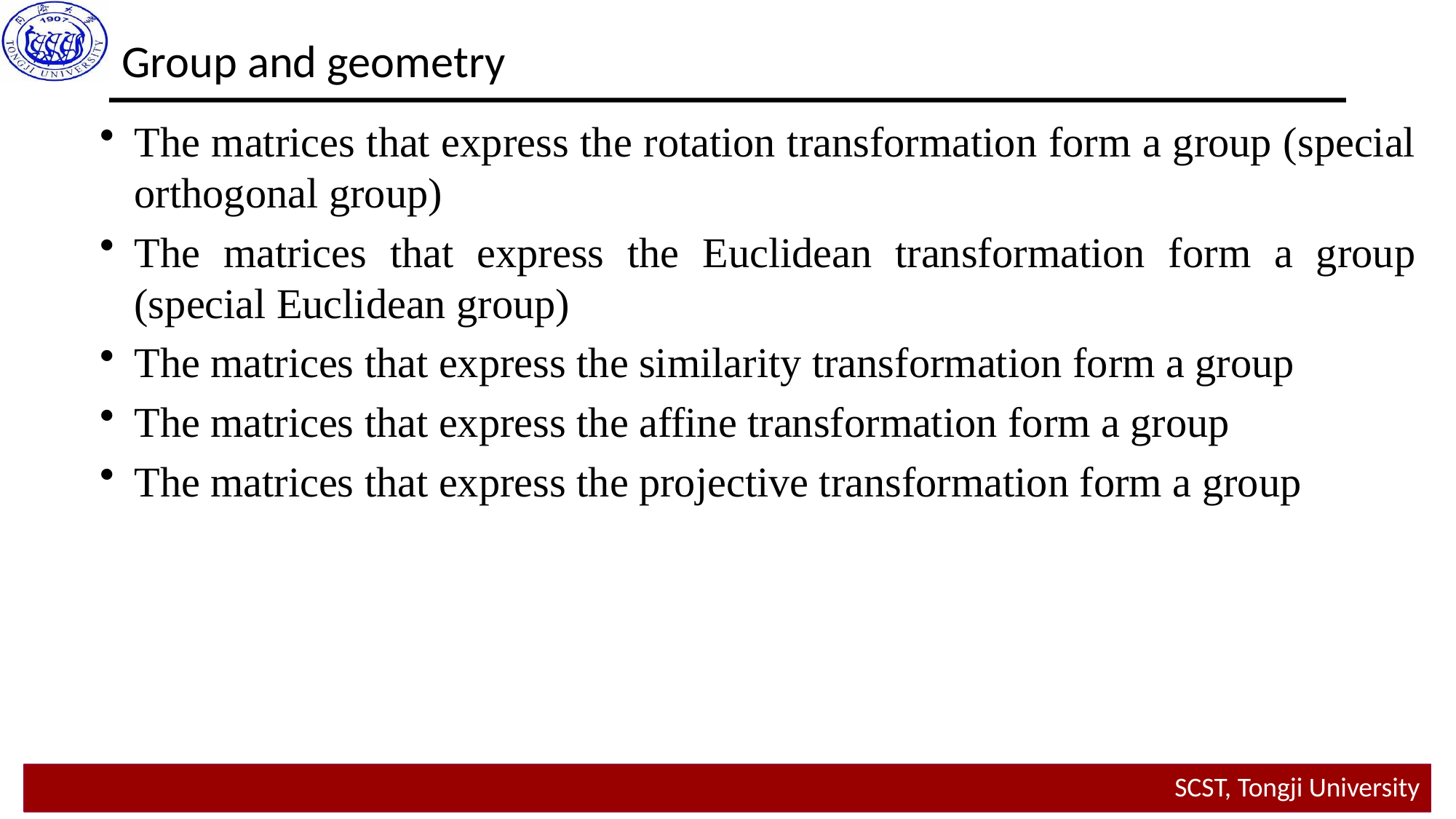

Group and geometry
The matrices that express the rotation transformation form a group (special orthogonal group)
The matrices that express the Euclidean transformation form a group (special Euclidean group)
The matrices that express the similarity transformation form a group
The matrices that express the affine transformation form a group
The matrices that express the projective transformation form a group